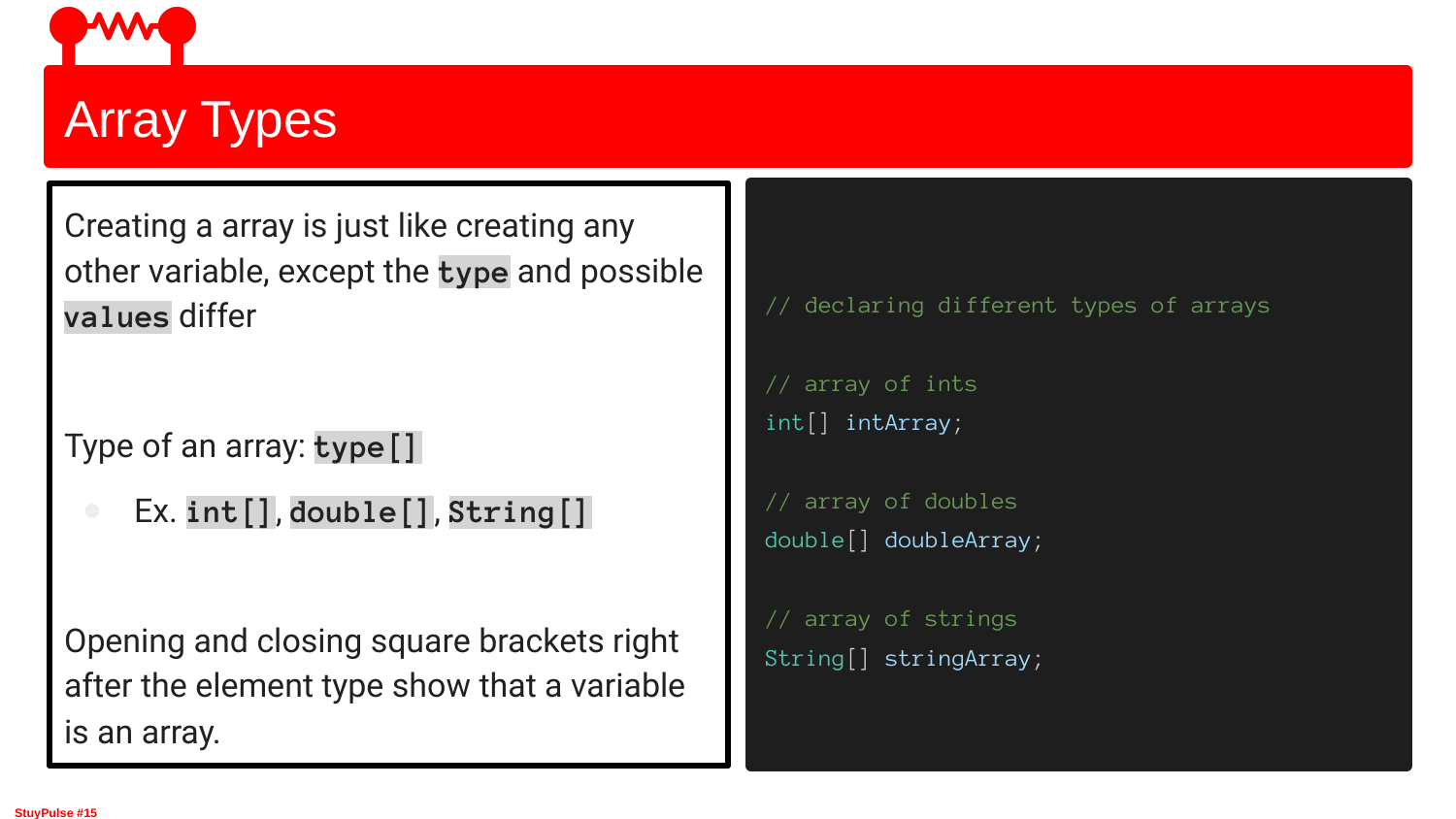

# Array Types
Creating a array is just like creating any other variable, except the type and possible values differ

Type of an array: type[]
Ex. int[], double[], String[]

Opening and closing square brackets right after the element type show that a variable is an array.
// declaring different types of arrays

// array of ints
int[] intArray;

// array of doubles
double[] doubleArray;

// array of strings
String[] stringArray;